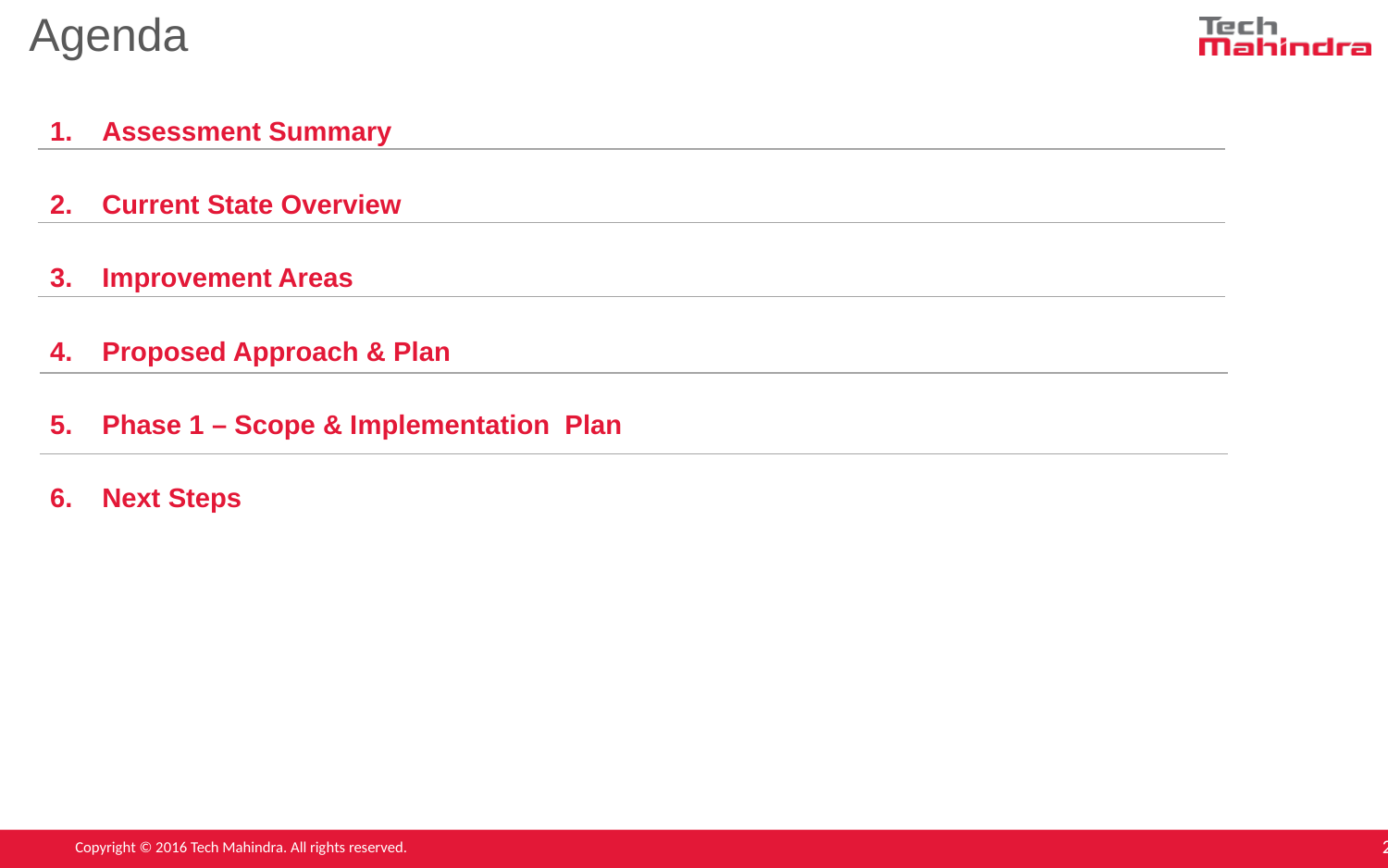

Agenda

Assessment Summary
Current State Overview
Improvement Areas
Proposed Approach & Plan
Phase 1 – Scope & Implementation  Plan
Next Steps